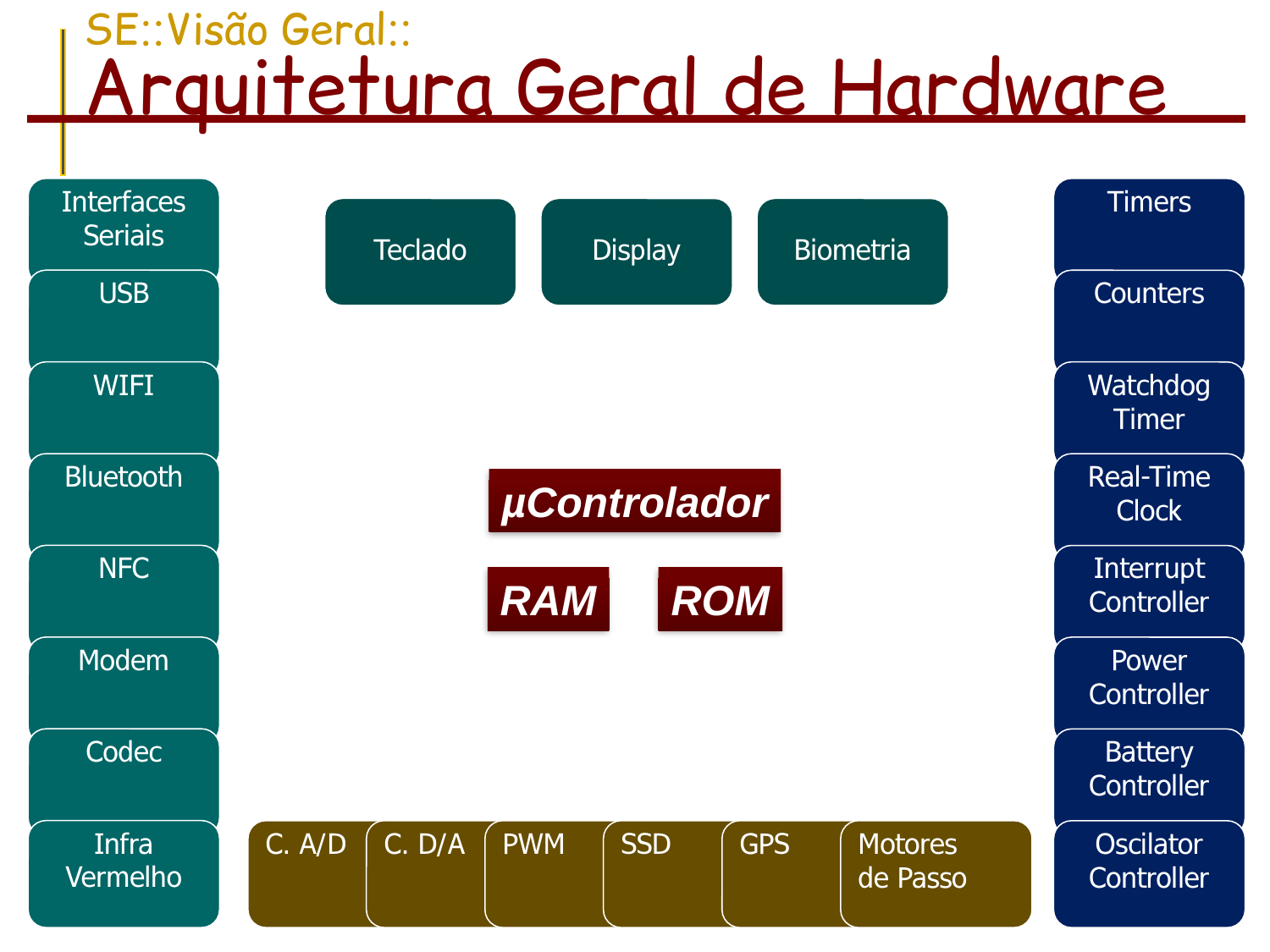

# SE::Visão Geral:: Arquitetura Geral de Hardware
Timers
Counters
Watchdog
Timer
Real-Time Clock
Interrupt Controller
Power
Controller
Battery
Controller
Oscilator
Controller
Interfaces Seriais
USB
WIFI
Bluetooth
NFC
Modem
Codec
Infra Vermelho
Teclado
Display
Biometria
µControlador
RAM
ROM

C. A/D
C. D/A
PWM
SSD
GPS
Motores
de Passo